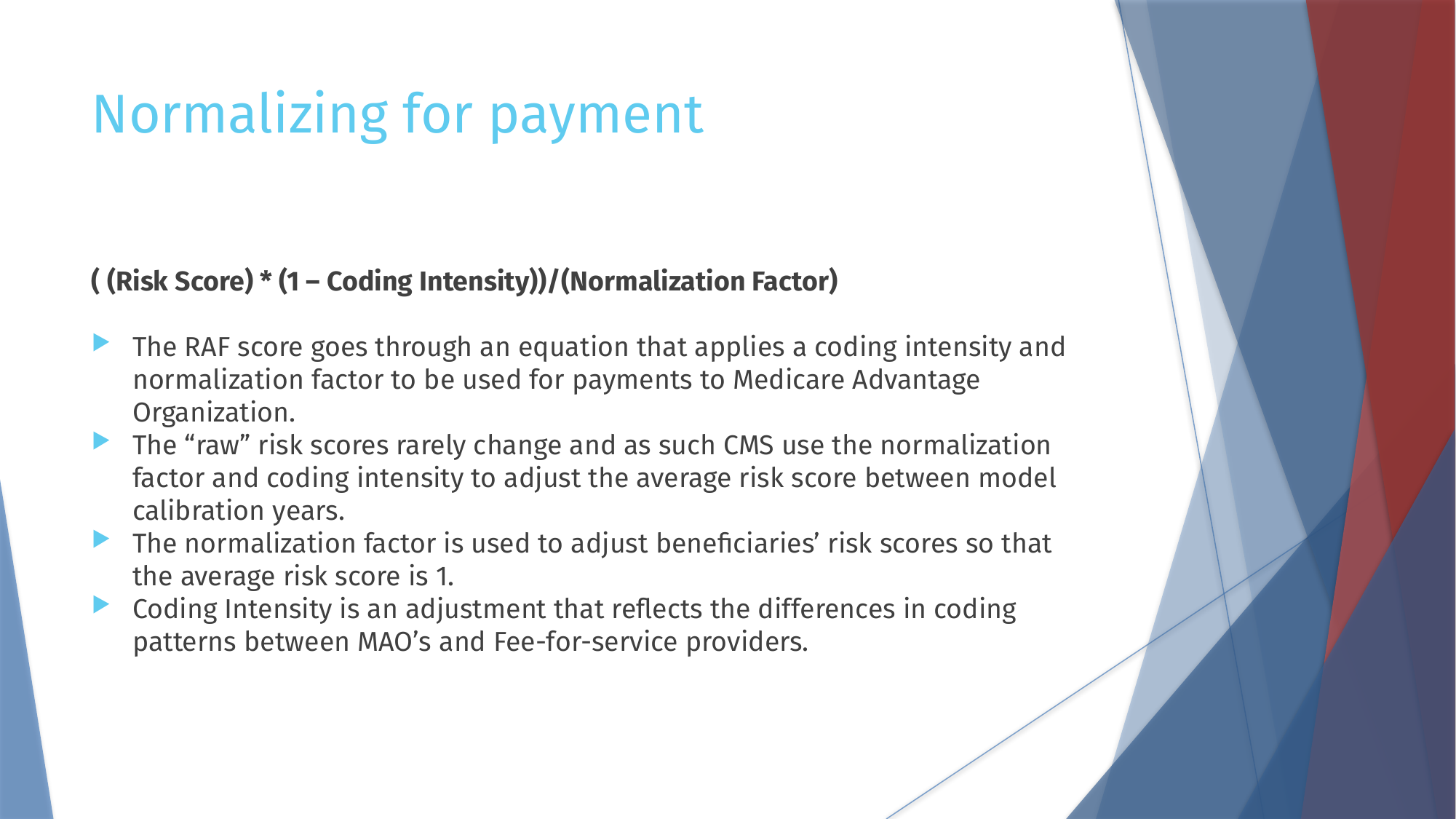

Normalizing for payment
( (Risk Score) * (1 – Coding Intensity))/(Normalization Factor)

The RAF score goes through an equation that applies a coding intensity and normalization factor to be used for payments to Medicare Advantage Organization.
The “raw” risk scores rarely change and as such CMS use the normalization factor and coding intensity to adjust the average risk score between model calibration years.
The normalization factor is used to adjust beneficiaries’ risk scores so that the average risk score is 1.
Coding Intensity is an adjustment that reflects the differences in coding patterns between MAO’s and Fee-for-service providers.